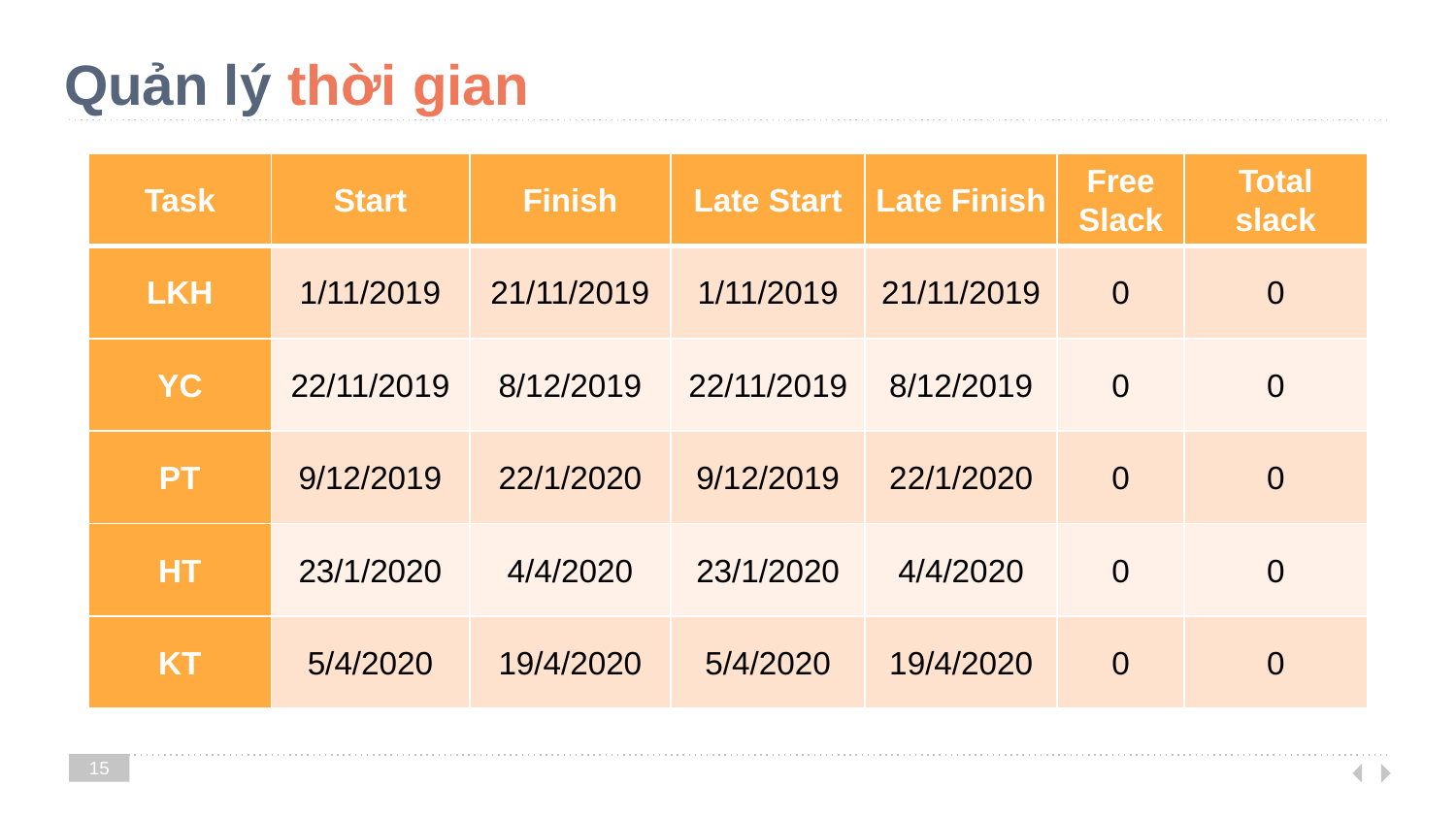

# Quản lý thời gian
| Task | Start | Finish | Late Start | Late Finish | Free Slack | Total slack |
| --- | --- | --- | --- | --- | --- | --- |
| LKH | 1/11/2019 | 21/11/2019 | 1/11/2019 | 21/11/2019 | 0 | 0 |
| YC | 22/11/2019 | 8/12/2019 | 22/11/2019 | 8/12/2019 | 0 | 0 |
| PT | 9/12/2019 | 22/1/2020 | 9/12/2019 | 22/1/2020 | 0 | 0 |
| HT | 23/1/2020 | 4/4/2020 | 23/1/2020 | 4/4/2020 | 0 | 0 |
| KT | 5/4/2020 | 19/4/2020 | 5/4/2020 | 19/4/2020 | 0 | 0 |
15